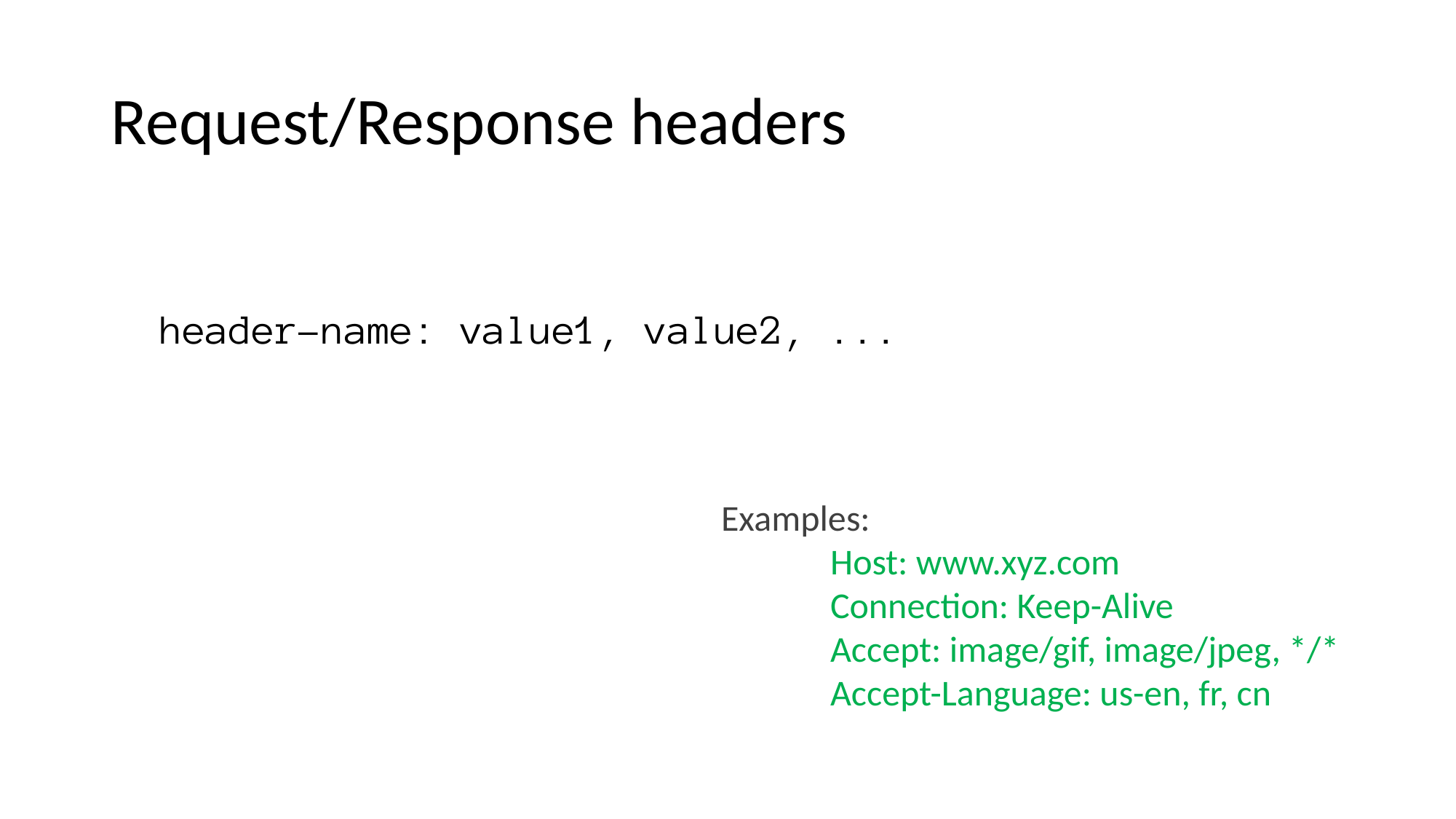

# Request/Response headers
header-name: value1, value2, ...
Examples:
	Host: www.xyz.com
	Connection: Keep-Alive
	Accept: image/gif, image/jpeg, */*
	Accept-Language: us-en, fr, cn